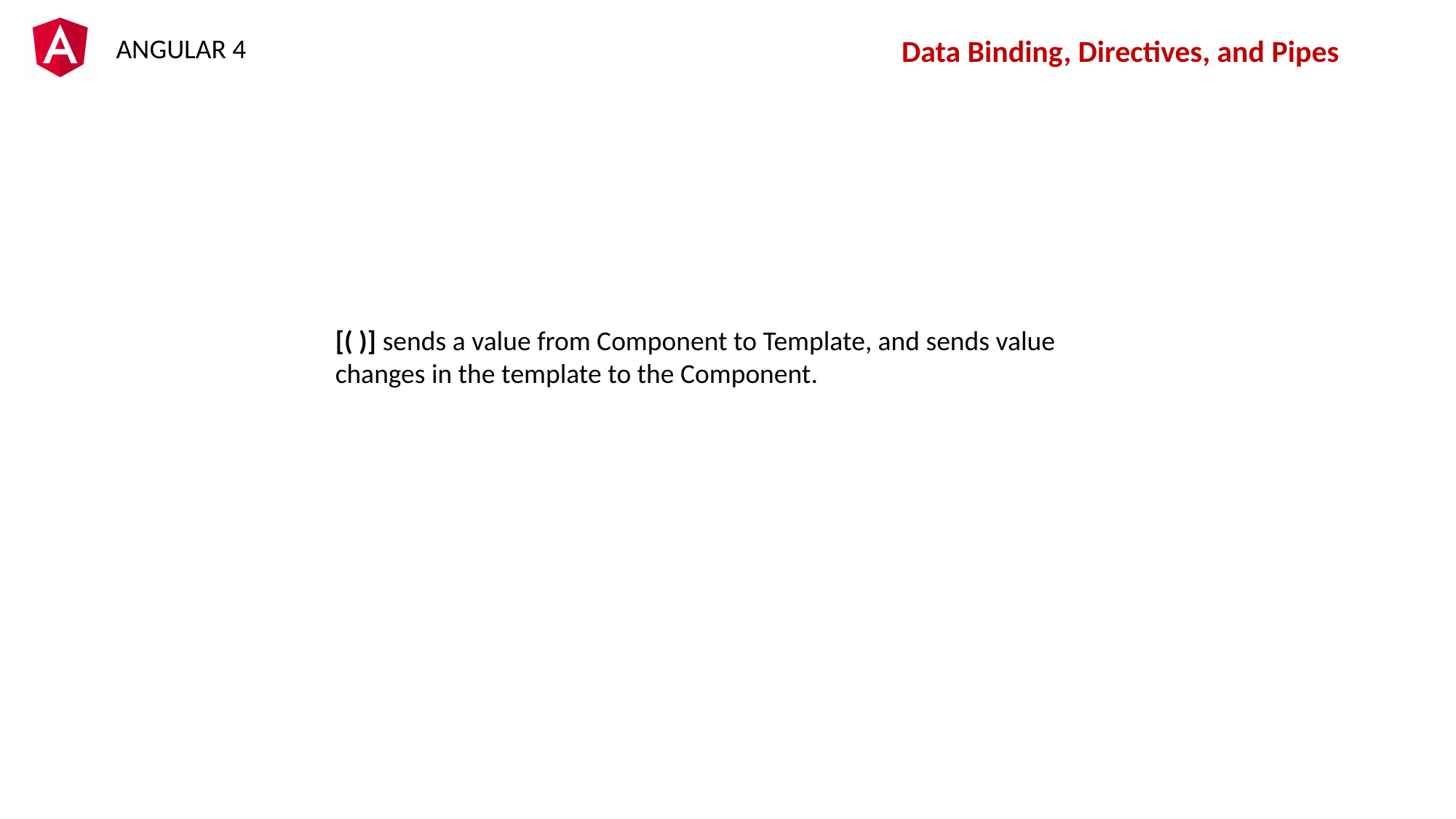

Data Binding, Directives, and Pipes
[( )] sends a value from Component to Template, and sends value changes in the template to the Component.